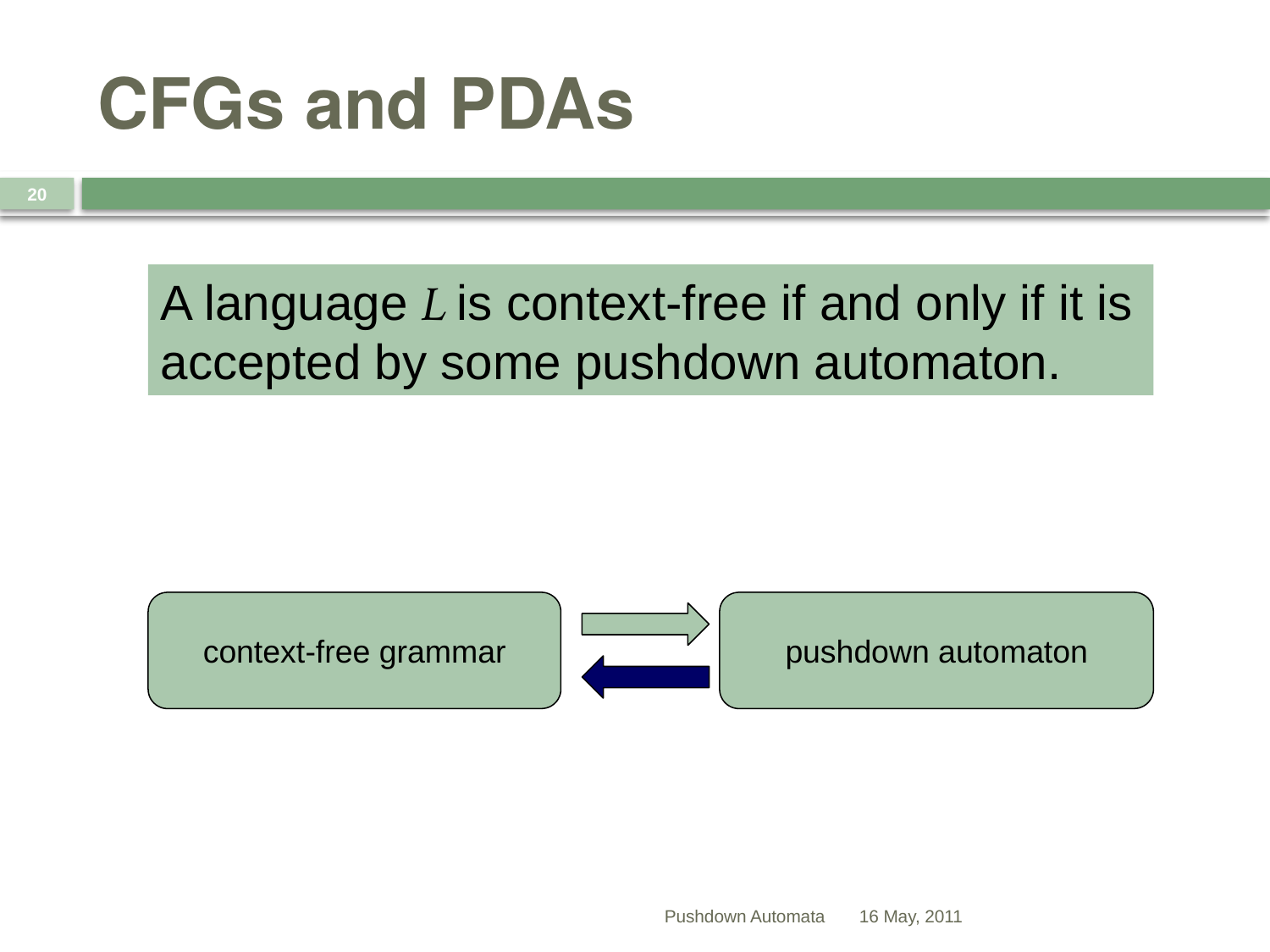

# CFGs and PDAs
20
A language L is context-free if and only if it is accepted by some pushdown automaton.
context-free grammar
pushdown automaton

Pushdown Automata
16 May, 2011